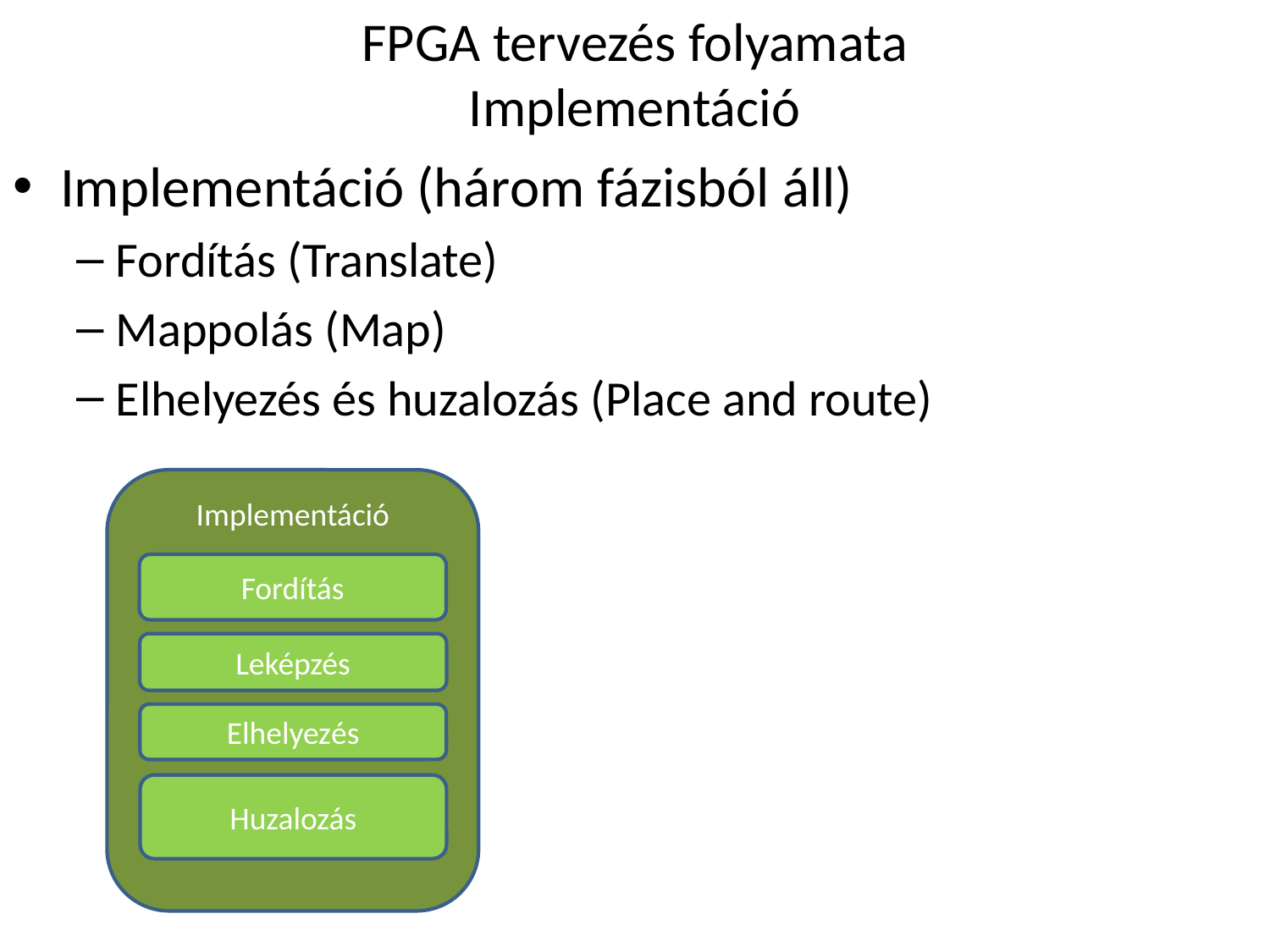

# FPGA tervezés folyamata Implementáció
Implementáció (három fázisból áll)
Fordítás (Translate)
Mappolás (Map)
Elhelyezés és huzalozás (Place and route)
Implementáció
Fordítás
Leképzés
Elhelyezés
Huzalozás